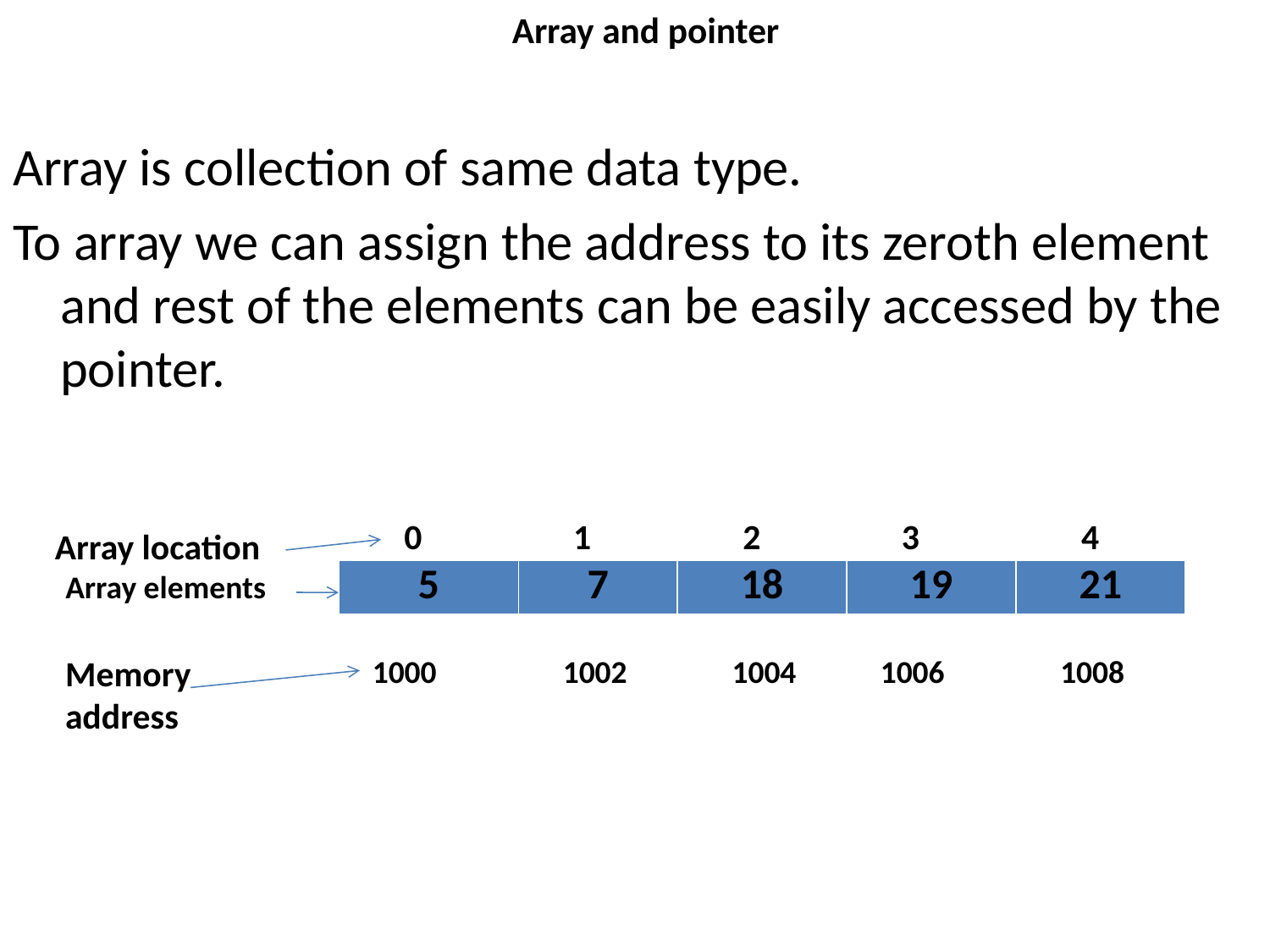

# Array and pointer
Array is collection of same data type.
To array we can assign the address to its zeroth element and rest of the elements can be easily accessed by the pointer.

0
1
2
3
4
Array location
Array elements
| 5 | 7 | 18 | 19 | 21 |
| --- | --- | --- | --- | --- |
Memory address
1000
1002
1004
1006
1008